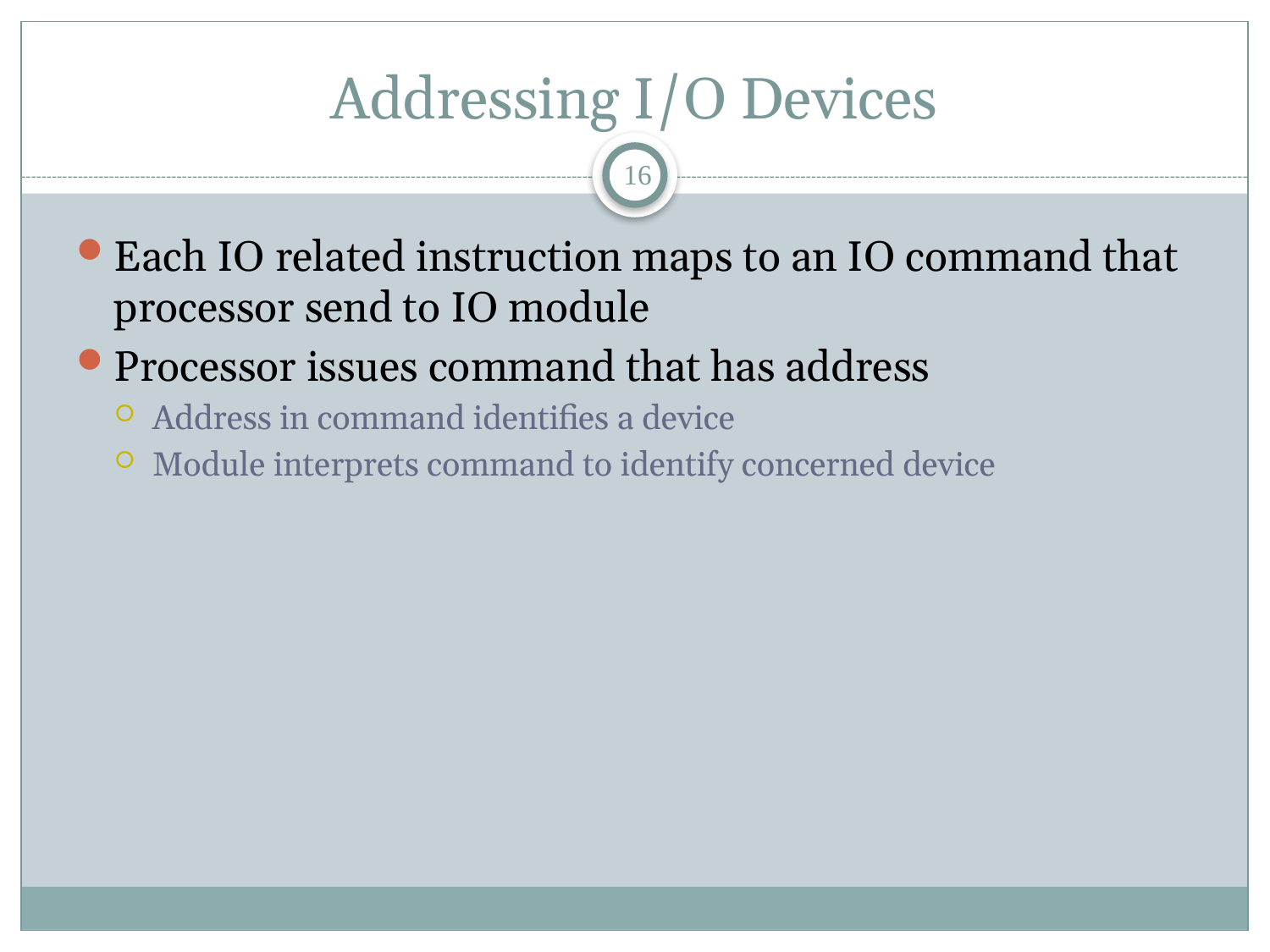

# Addressing I/O Devices
16
Each IO related instruction maps to an IO command that processor send to IO module
Processor issues command that has address
Address in command identifies a device
Module interprets command to identify concerned device